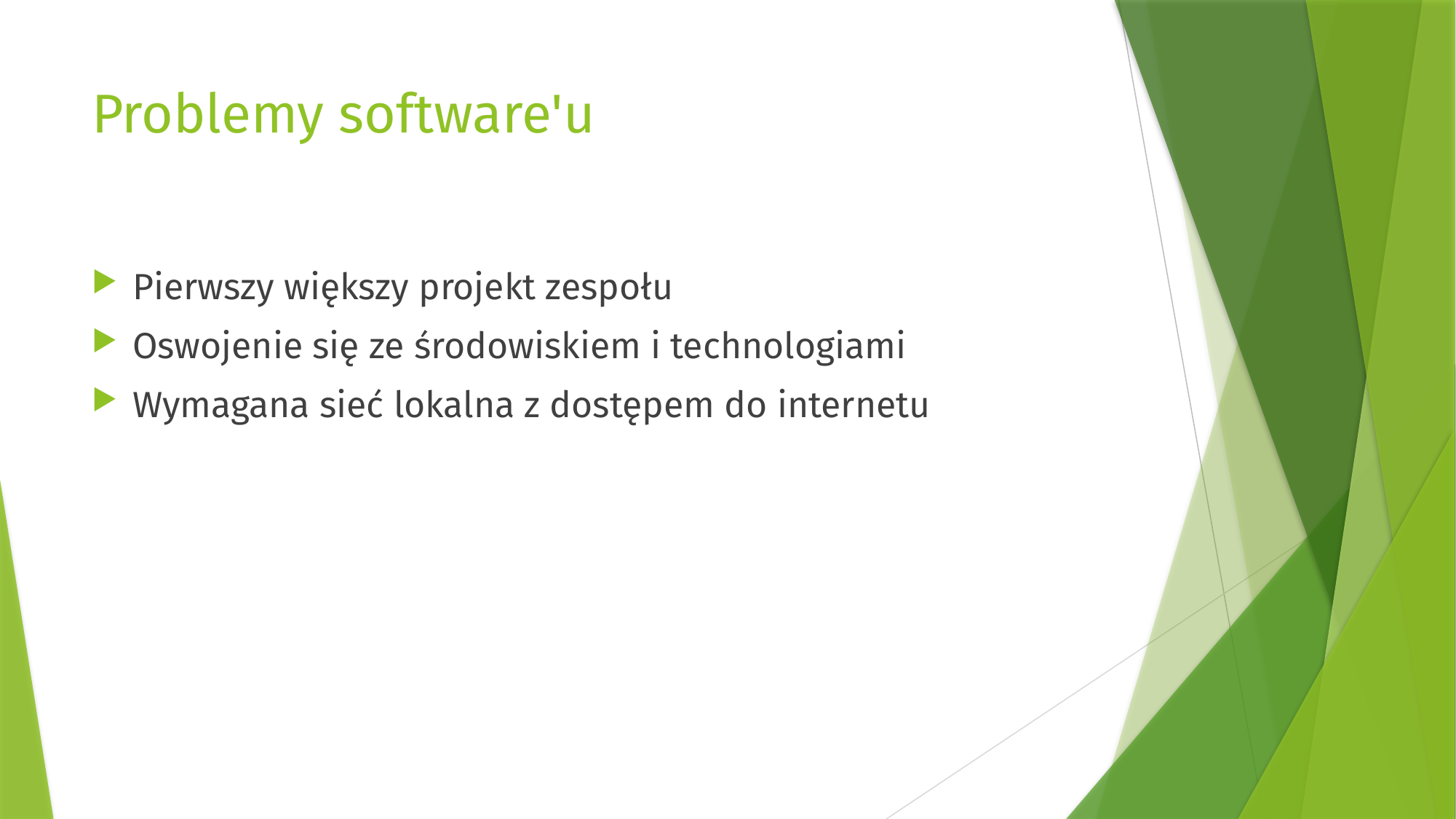

# Problemy software'u
Pierwszy większy projekt zespołu
Oswojenie się ze środowiskiem i technologiami
Wymagana sieć lokalna z dostępem do internetu